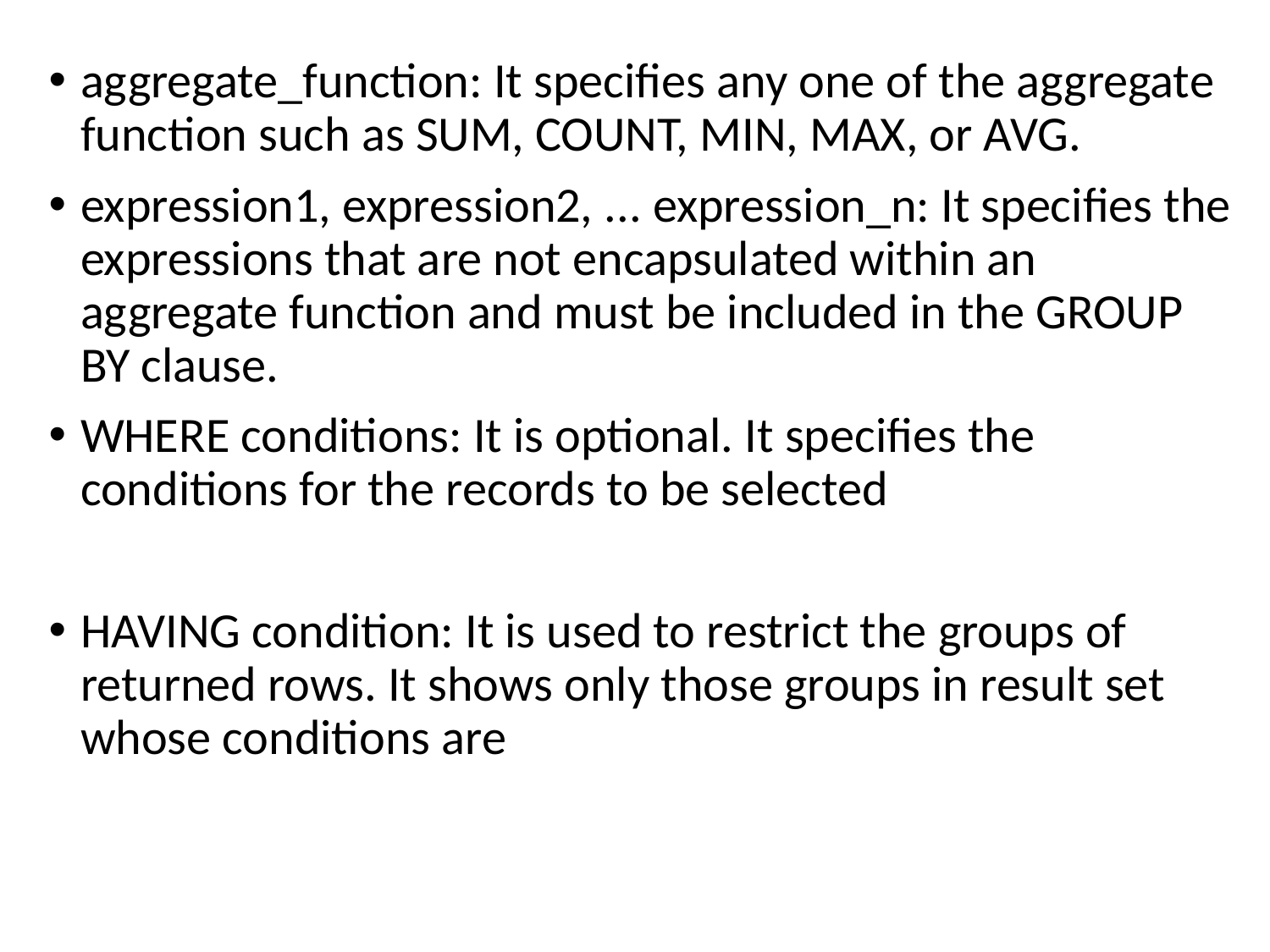

aggregate_function: It specifies any one of the aggregate function such as SUM, COUNT, MIN, MAX, or AVG.
expression1, expression2, ... expression_n: It specifies the expressions that are not encapsulated within an aggregate function and must be included in the GROUP BY clause.
WHERE conditions: It is optional. It specifies the conditions for the records to be selected

HAVING condition: It is used to restrict the groups of returned rows. It shows only those groups in result set whose conditions are